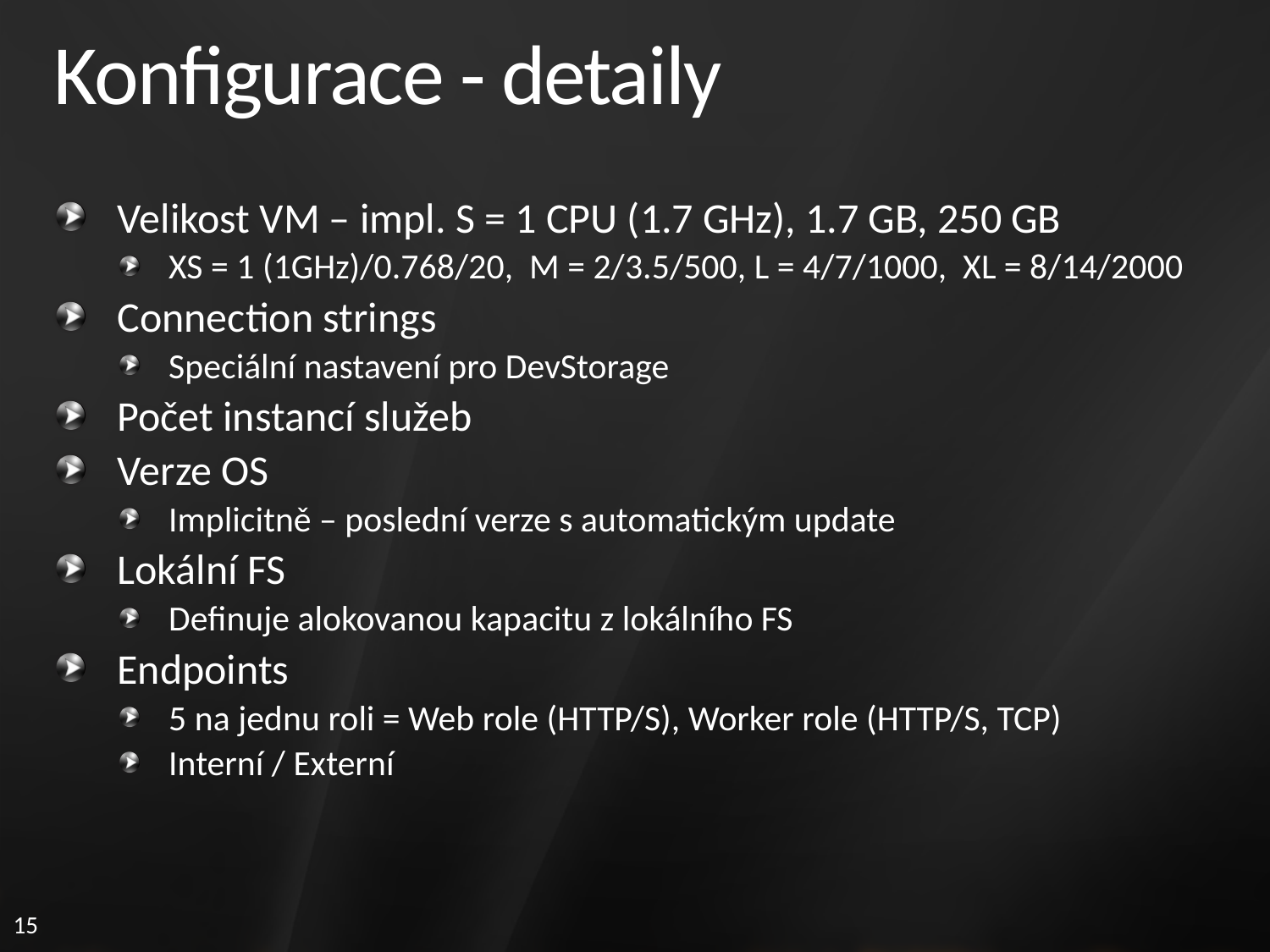

# Konfigurace - detaily
Velikost VM – impl. S = 1 CPU (1.7 GHz), 1.7 GB, 250 GB
XS = 1 (1GHz)/0.768/20,  M = 2/3.5/500, L = 4/7/1000,  XL = 8/14/2000
Connection strings
Speciální nastavení pro DevStorage
Počet instancí služeb
Verze OS
Implicitně – poslední verze s automatickým update
Lokální FS
Definuje alokovanou kapacitu z lokálního FS
Endpoints
5 na jednu roli = Web role (HTTP/S), Worker role (HTTP/S, TCP)
Interní / Externí